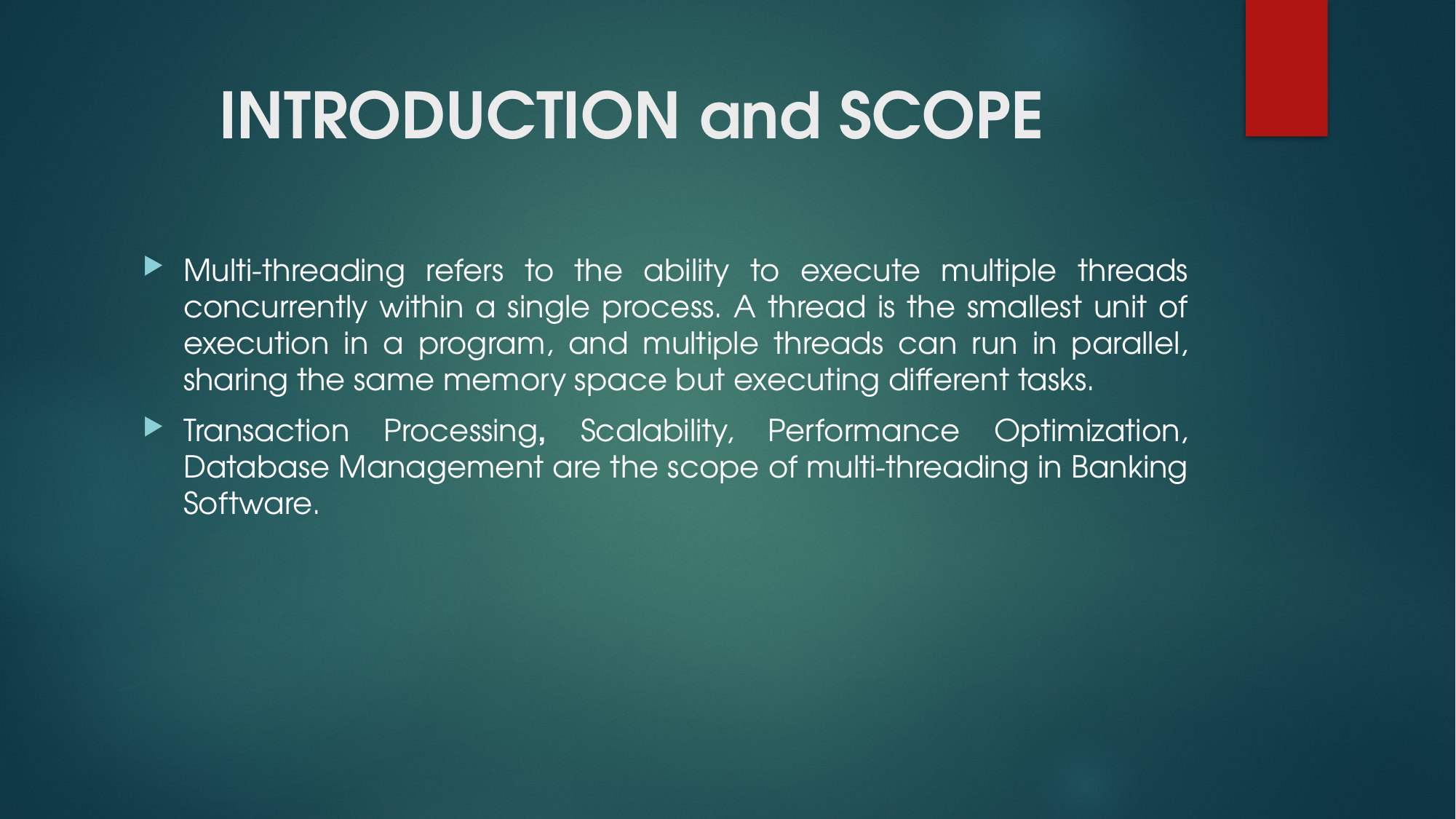

# INTRODUCTION and SCOPE
Multi-threading refers to the ability to execute multiple threads concurrently within a single process. A thread is the smallest unit of execution in a program, and multiple threads can run in parallel, sharing the same memory space but executing different tasks.
Transaction Processing, Scalability, Performance Optimization, Database Management are the scope of multi-threading in Banking Software.